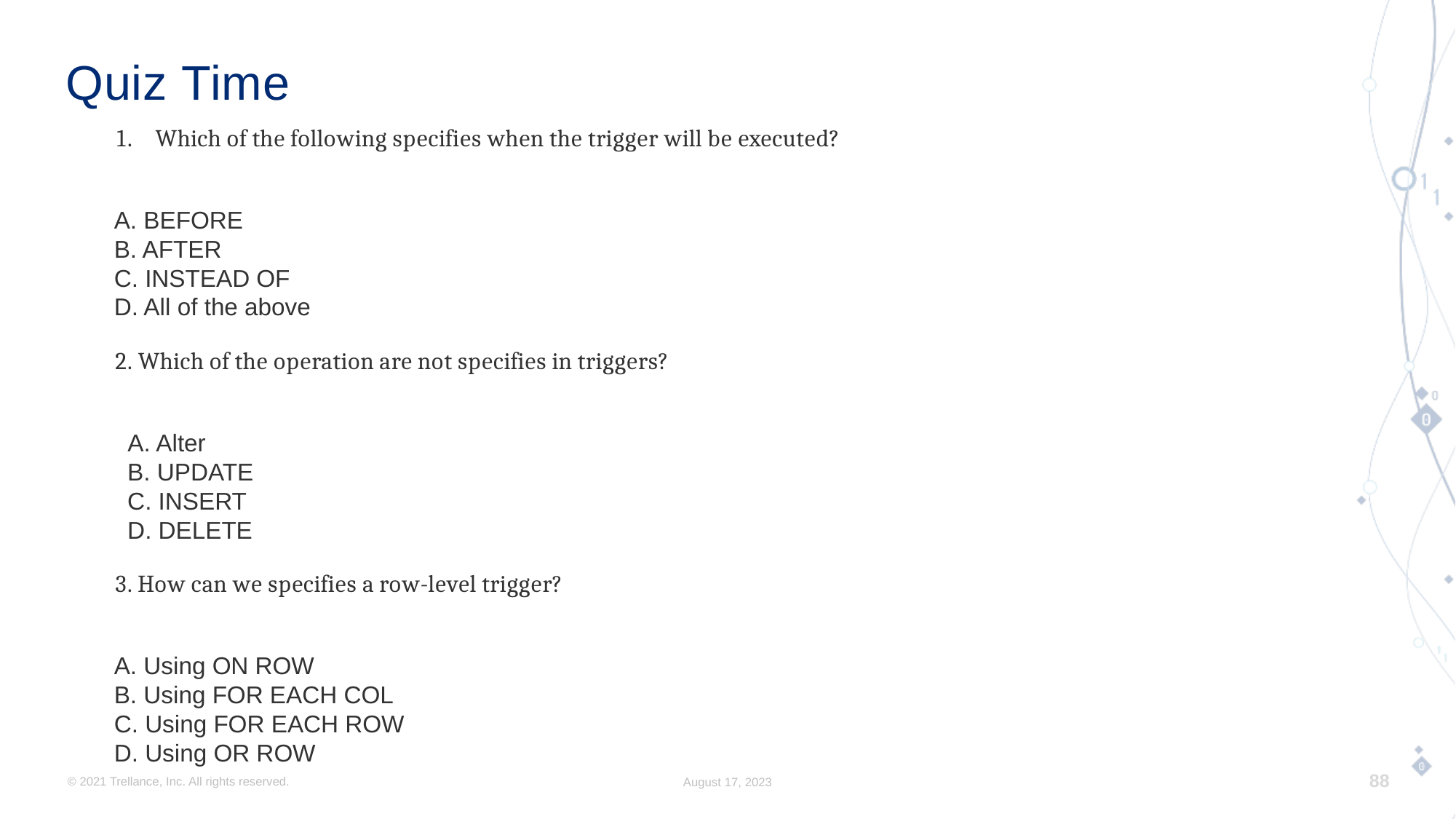

# Quiz Time
Which of the following specifies when the trigger will be executed?
A. BEFORE
B. AFTER
C. INSTEAD OF
D. All of the above
2. Which of the operation are not specifies in triggers?
  A. Alter
  B. UPDATE
  C. INSERT 
  D. DELETE
3. How can we specifies a row-level trigger?
A. Using ON ROW
B. Using FOR EACH COL
C. Using FOR EACH ROW
D. Using OR ROW

© 2021 Trellance, Inc. All rights reserved.
August 17, 2023
88